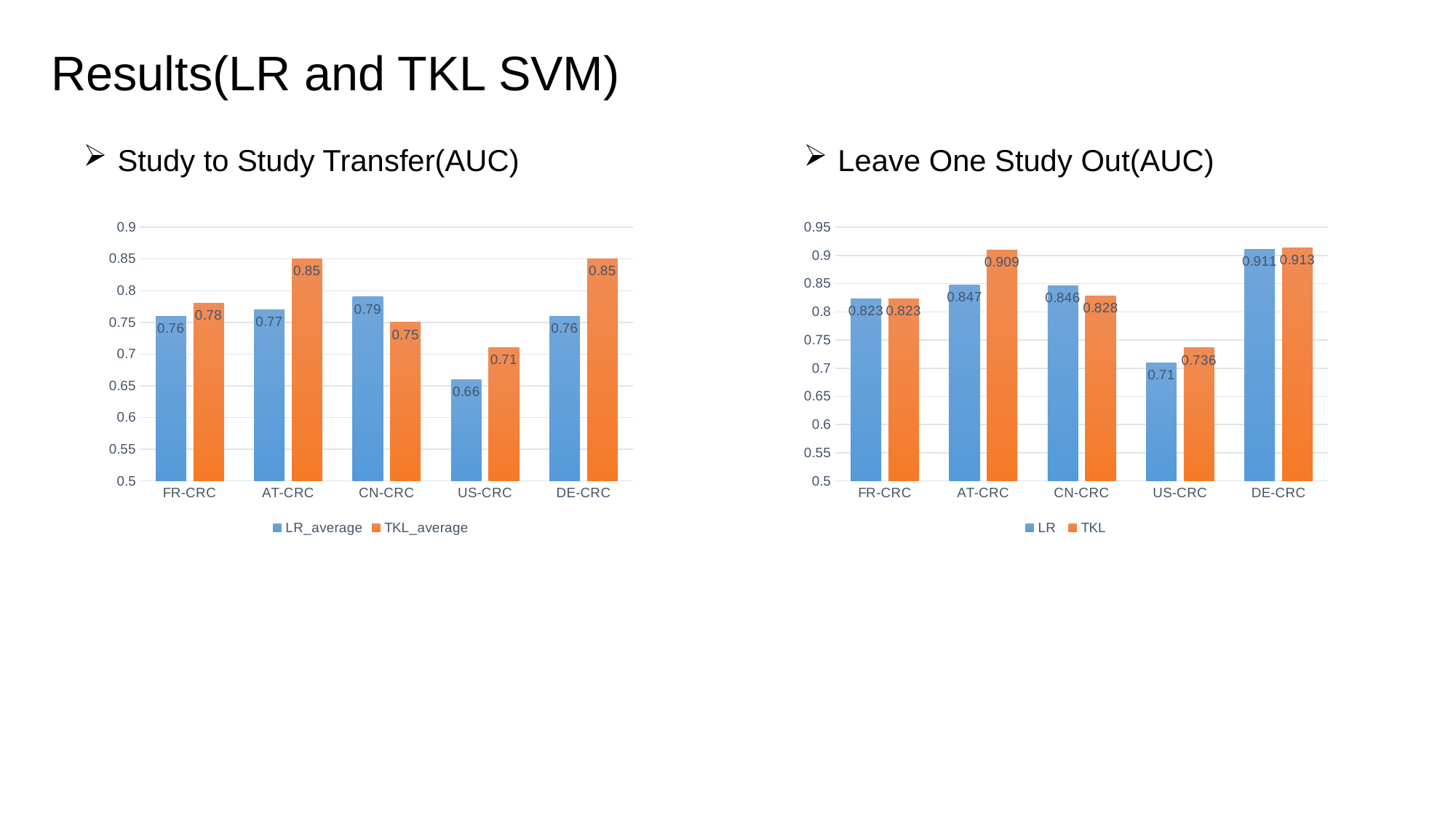

Results(LR and TKL SVM)
Study to Study Transfer(AUC)
Leave One Study Out(AUC)

### Chart

| Category | LR_average | TKL_average |
|---|---|---|
| FR-CRC | 0.76 | 0.78 |
| AT-CRC | 0.77 | 0.85 |
| CN-CRC | 0.79 | 0.75 |
| US-CRC | 0.66 | 0.71 |
| DE-CRC | 0.76 | 0.85 |

### Chart

| Category | LR  | TKL |
|---|---|---|
| FR-CRC | 0.823 | 0.823 |
| AT-CRC | 0.847 | 0.909 |
| CN-CRC | 0.846 | 0.828 |
| US-CRC | 0.71 | 0.736 |
| DE-CRC | 0.911 | 0.913 |